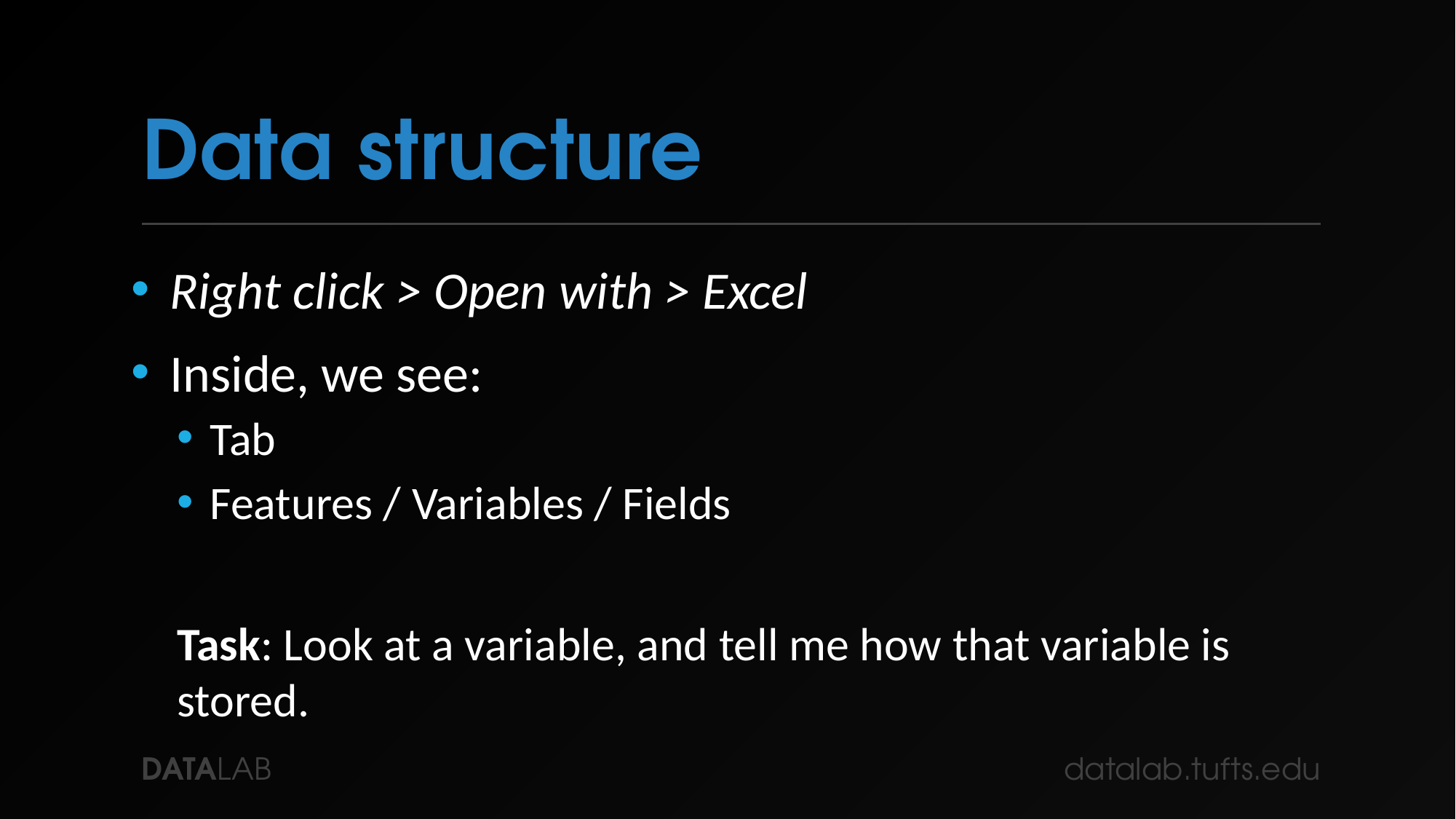

# Data structure
Right click > Open with > Excel
Inside, we see:
Tab
Features / Variables / Fields

Task: Look at a variable, and tell me how that variable is stored.